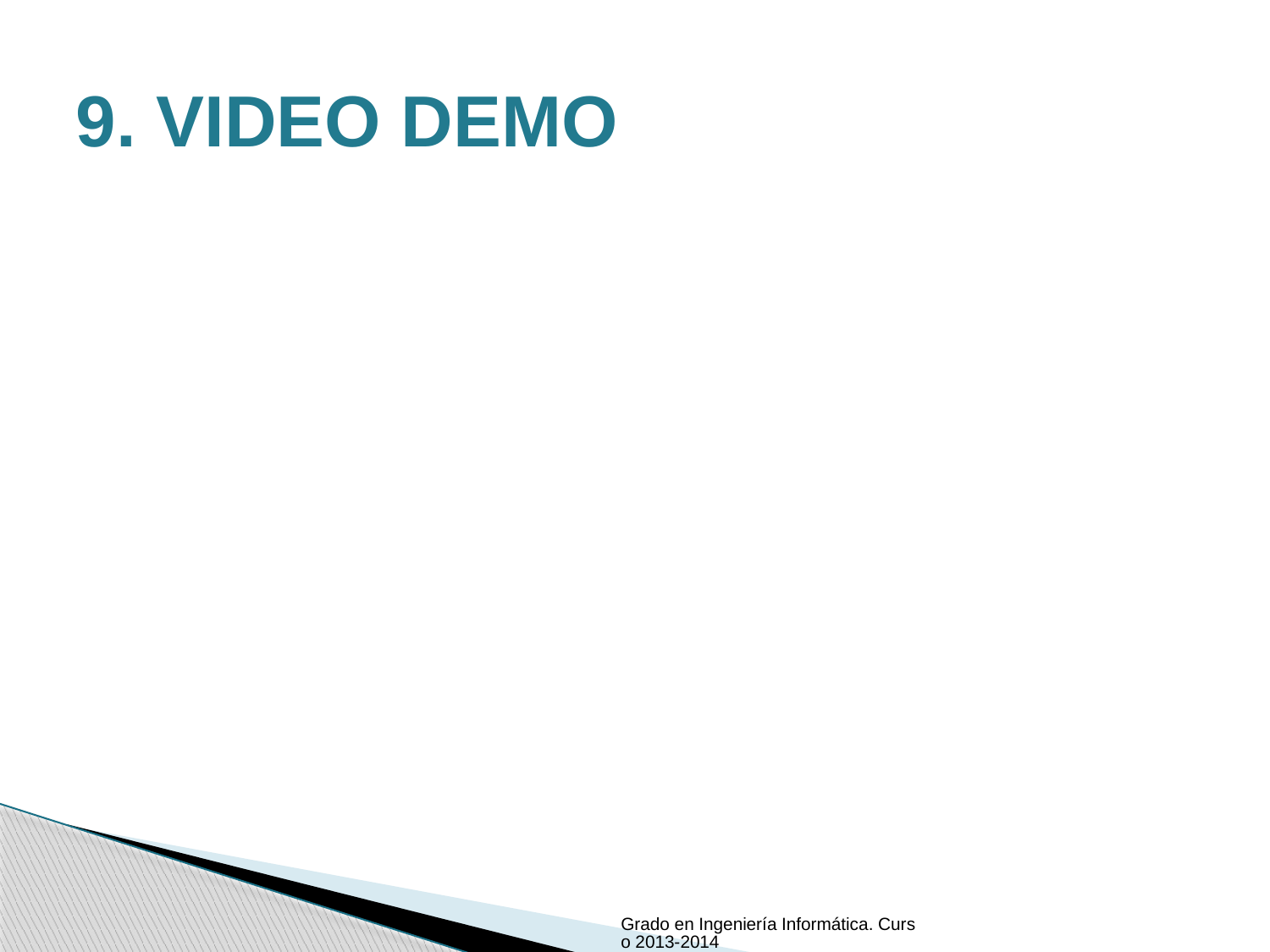

# 9. VIDEO DEMO

Grado en Ingeniería Informática. Curso 2013-2014